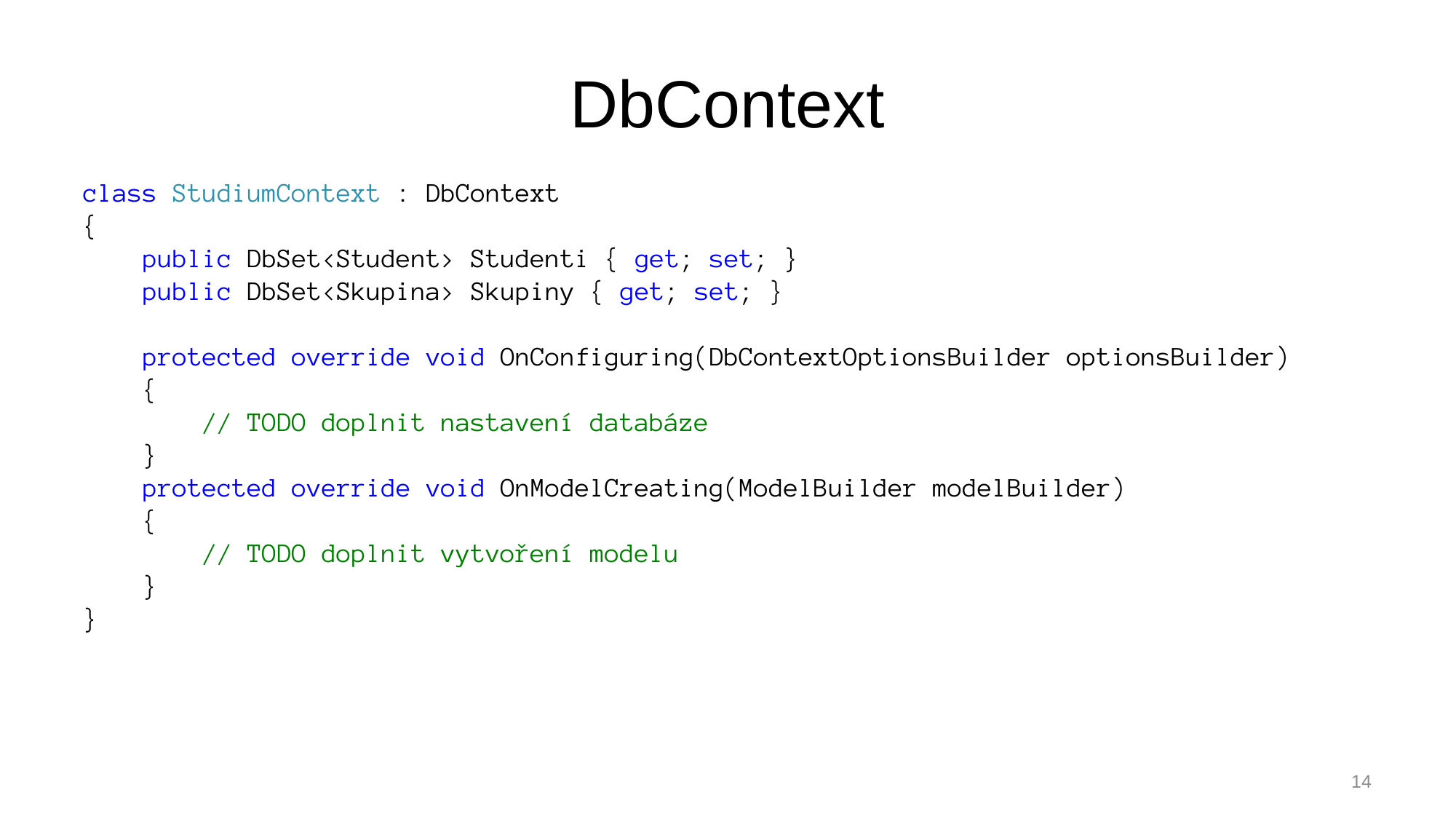

# DbContext
class StudiumContext : DbContext
{
    public DbSet<Student> Studenti { get; set; }
    public DbSet<Skupina> Skupiny { get; set; }

    protected override void OnConfiguring(DbContextOptionsBuilder optionsBuilder)
    {
        // TODO doplnit nastavení databáze
    }
    protected override void OnModelCreating(ModelBuilder modelBuilder)
    {
        // TODO doplnit vytvoření modelu
    }
}
14